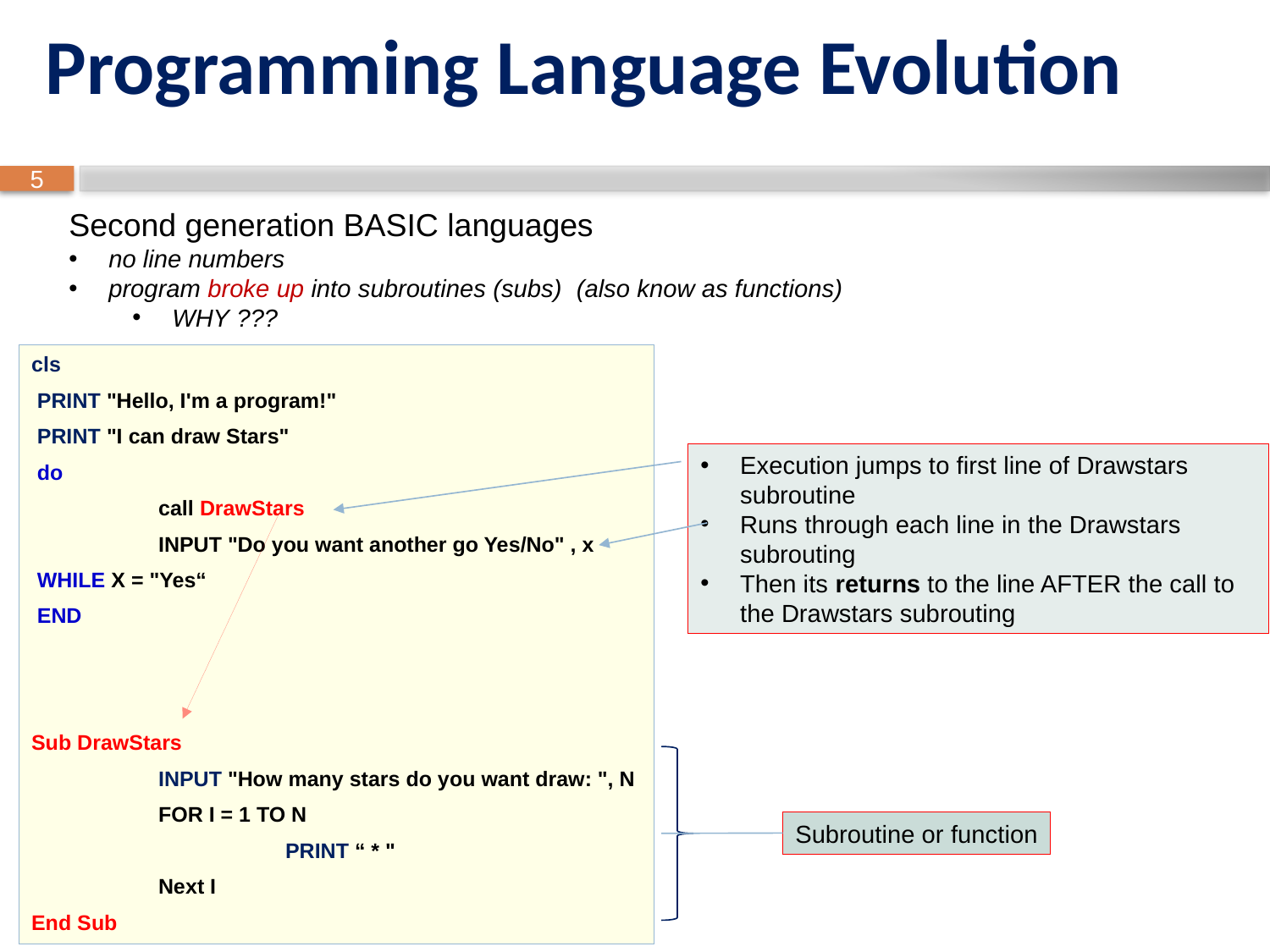

# Programming Language Evolution
Second generation BASIC languages
no line numbers
program broke up into subroutines (subs)  (also know as functions)
WHY ???
cls
 PRINT "Hello, I'm a program!"
 PRINT "I can draw Stars"
 do
	call DrawStars
	INPUT "Do you want another go Yes/No" , x
 WHILE X = "Yes“
 END

Sub DrawStars
	INPUT "How many stars do you want draw: ", N
	FOR I = 1 TO N
		PRINT “ * "
	Next I
End Sub
Execution jumps to first line of Drawstars subroutine
Runs through each line in the Drawstars subrouting
Then its returns to the line AFTER the call to the Drawstars subrouting

Subroutine or function